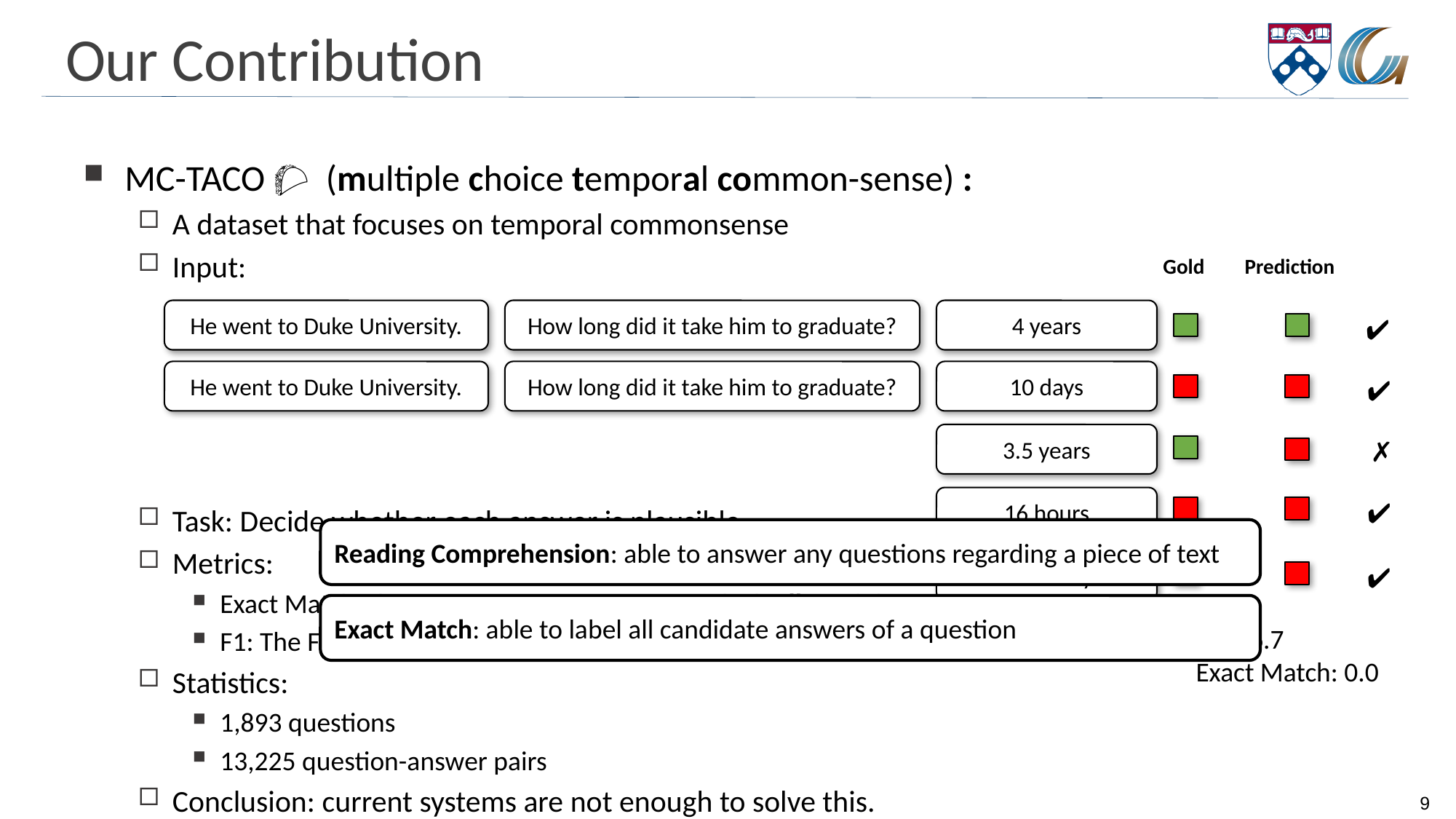

# Our Contribution
MC-TACO 🌮  (multiple choice temporal common-sense) :
A dataset that focuses on temporal commonsense
Input:

Task: Decide whether each answer is plausible.
Metrics:
Exact Match: the percentage of question of which all candidates are predicted correctly
F1: The F1 score of “plausible”
Statistics:
1,893 questions
13,225 question-answer pairs
Conclusion: current systems are not enough to solve this.
Gold
Prediction
He went to Duke University.
How long did it take him to graduate?
4 years
✔

He went to Duke University.
How long did it take him to graduate?
10 days
✔

3.5 years
✗

16 hours
✔

Reading Comprehension: able to answer any questions regarding a piece of text
1 century
✔

Exact Match: able to label all candidate answers of a question
F1: 66.7
Exact Match: 0.0
9